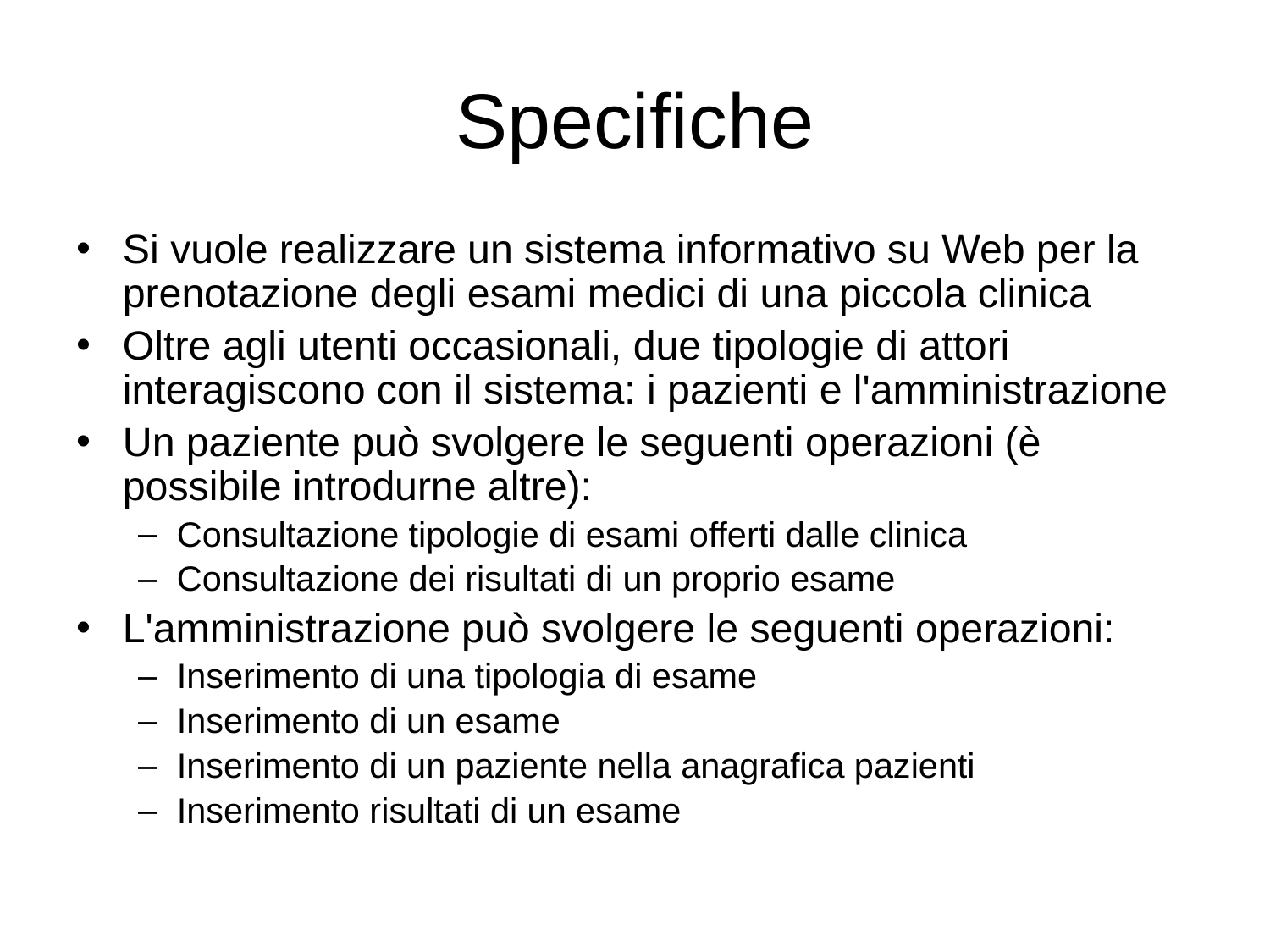

# Specifiche
Si vuole realizzare un sistema informativo su Web per la prenotazione degli esami medici di una piccola clinica
Oltre agli utenti occasionali, due tipologie di attori interagiscono con il sistema: i pazienti e l'amministrazione
Un paziente può svolgere le seguenti operazioni (è possibile introdurne altre):
Consultazione tipologie di esami offerti dalle clinica
Consultazione dei risultati di un proprio esame
L'amministrazione può svolgere le seguenti operazioni:
Inserimento di una tipologia di esame
Inserimento di un esame
Inserimento di un paziente nella anagrafica pazienti
Inserimento risultati di un esame